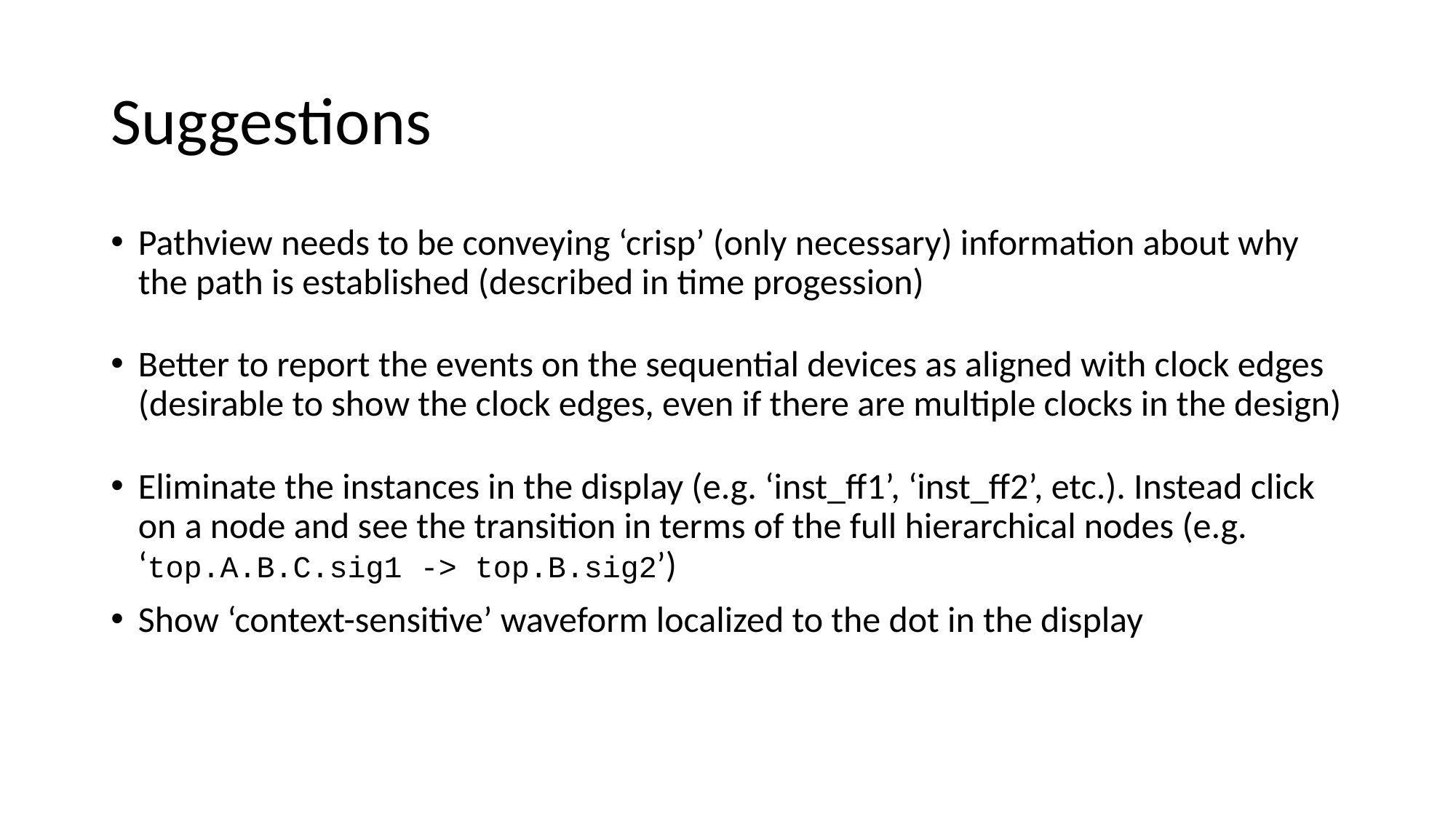

# Suggestions
Pathview needs to be conveying ‘crisp’ (only necessary) information about why the path is established (described in time progession)

Better to report the events on the sequential devices as aligned with clock edges (desirable to show the clock edges, even if there are multiple clocks in the design)

Eliminate the instances in the display (e.g. ‘inst_ff1’, ‘inst_ff2’, etc.). Instead click on a node and see the transition in terms of the full hierarchical nodes (e.g. ‘top.A.B.C.sig1 -> top.B.sig2’)
Show ‘context-sensitive’ waveform localized to the dot in the display